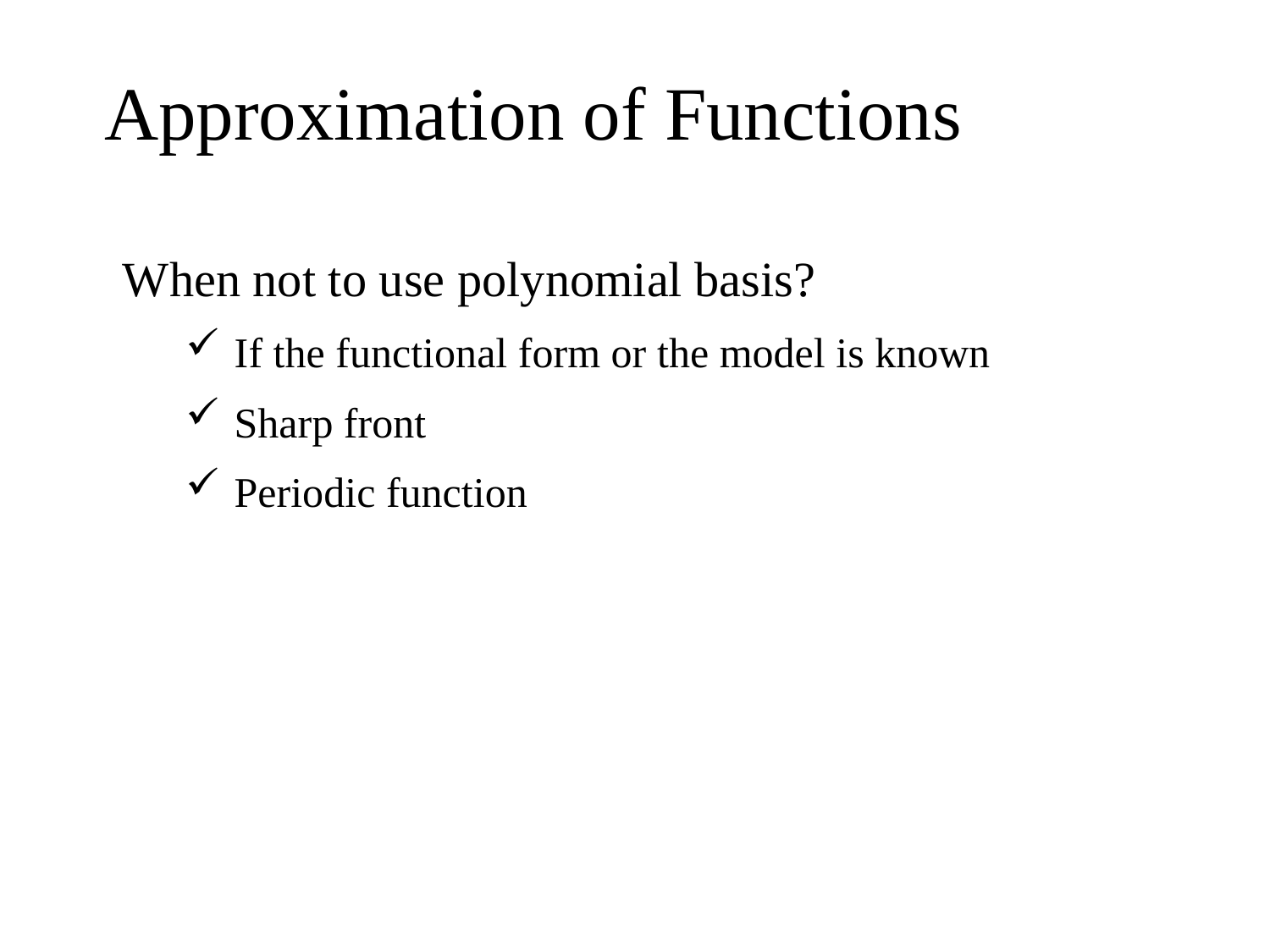

# Approximation of Functions
When not to use polynomial basis?
If the functional form or the model is known
Sharp front
Periodic function